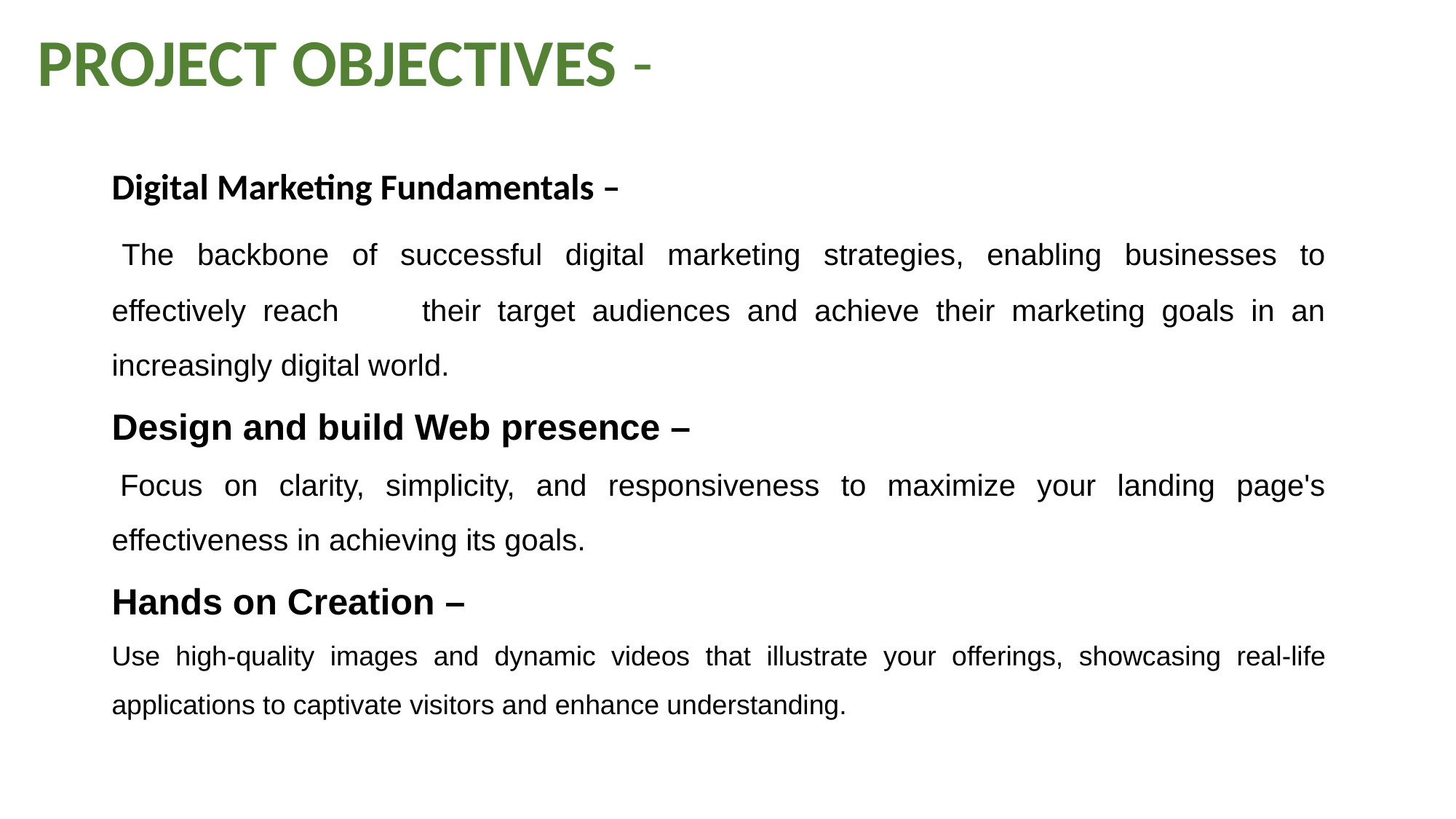

PROJECT OBJECTIVES -
Digital Marketing Fundamentals –
 The backbone of successful digital marketing strategies, enabling businesses to effectively reach     their target audiences and achieve their marketing goals in an increasingly digital world.
Design and build Web presence –
 Focus on clarity, simplicity, and responsiveness to maximize your landing page's effectiveness in achieving its goals.
Hands on Creation –
Use high-quality images and dynamic videos that illustrate your offerings, showcasing real-life applications to captivate visitors and enhance understanding.